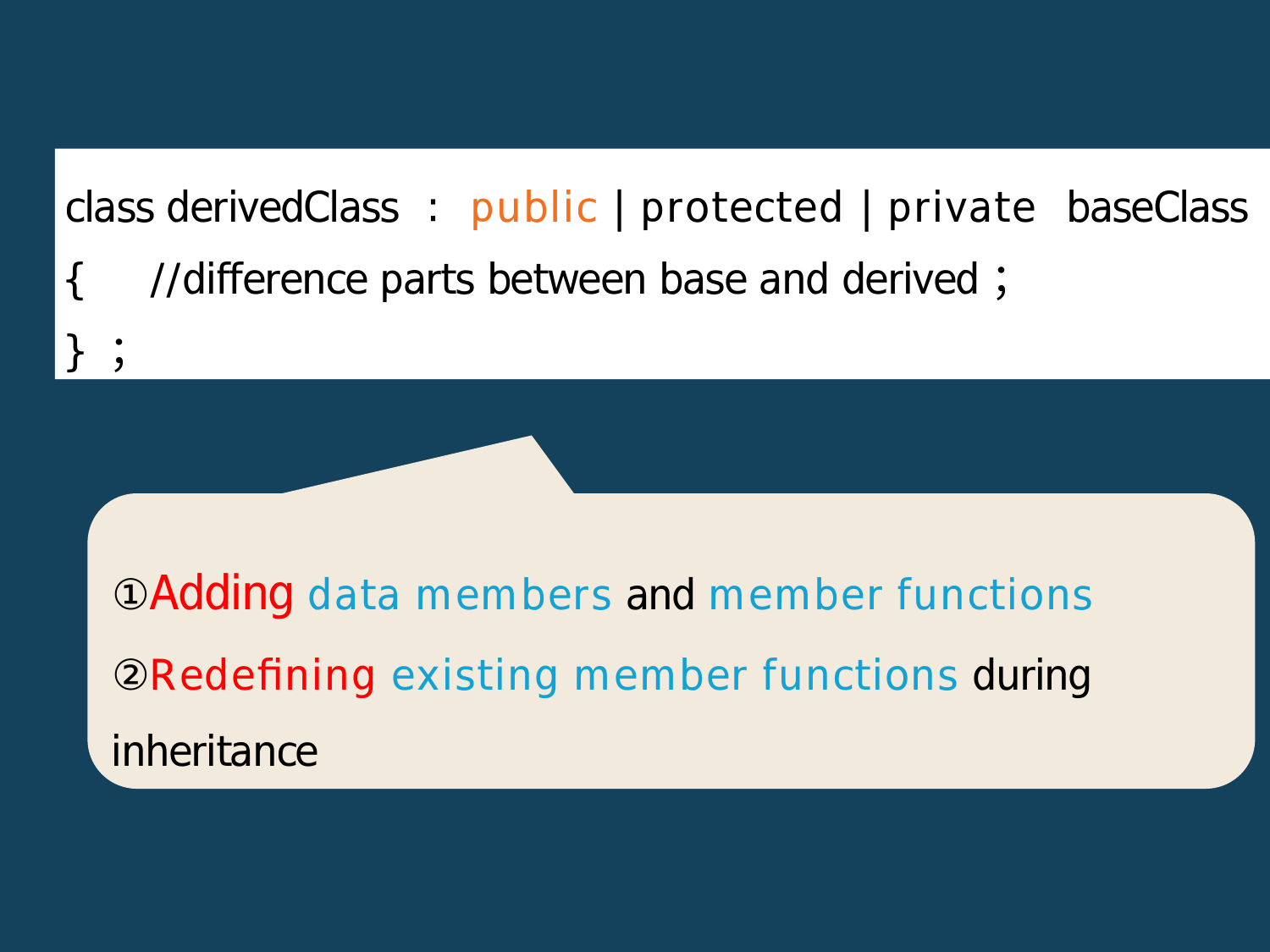

class derivedClass  : [public | protected | private] baseClass
{     //difference parts between base and derived；
} ；
①Adding data members and member functions
②Redefining existing member functions during inheritance